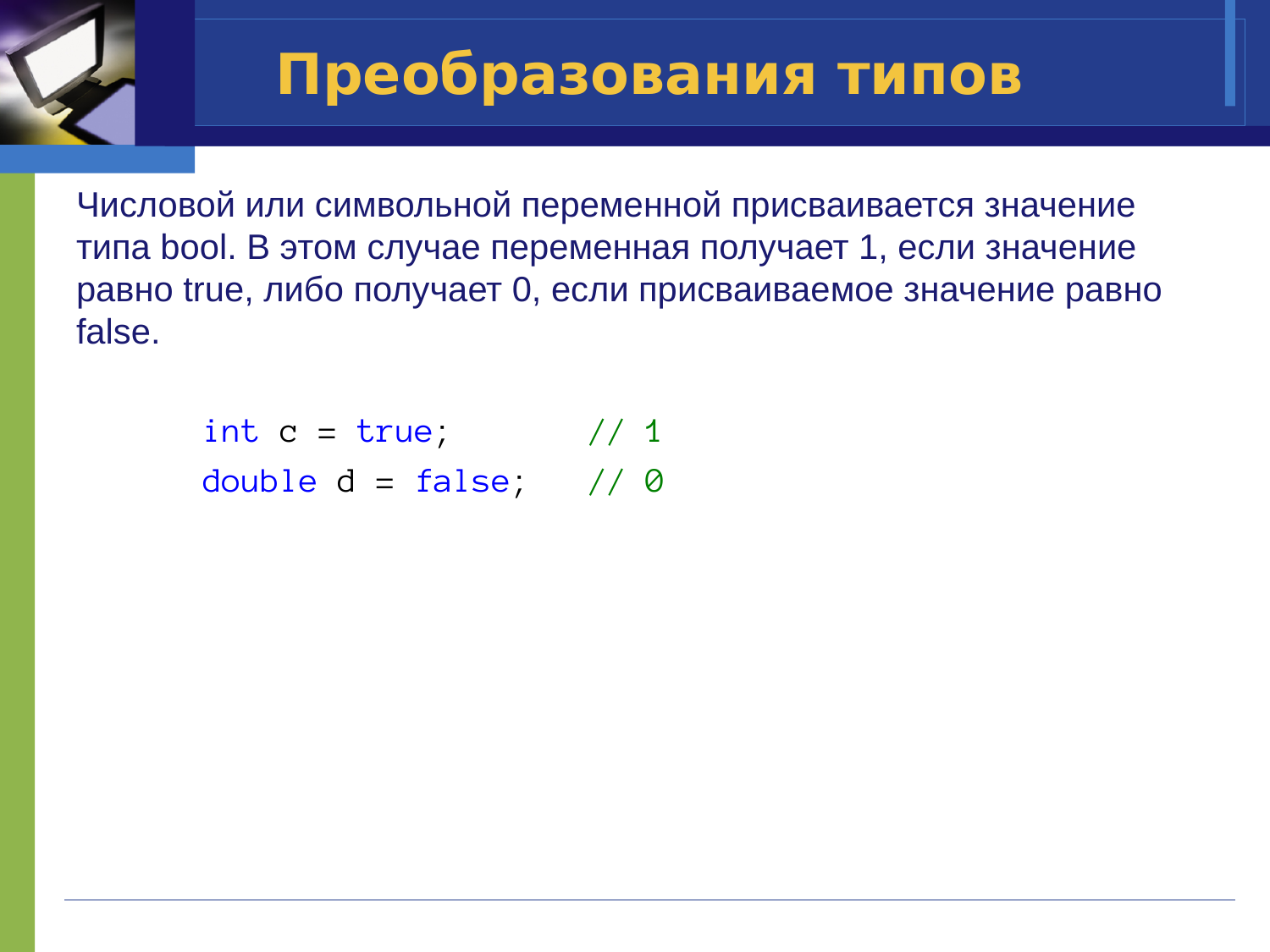

# Преобразования типов
Числовой или символьной переменной присваивается значение типа bool. В этом случае переменная получает 1, если значение равно true, либо получает 0, если присваиваемое значение равно false.

	int c = true;       // 1
    	double d = false;   // 0